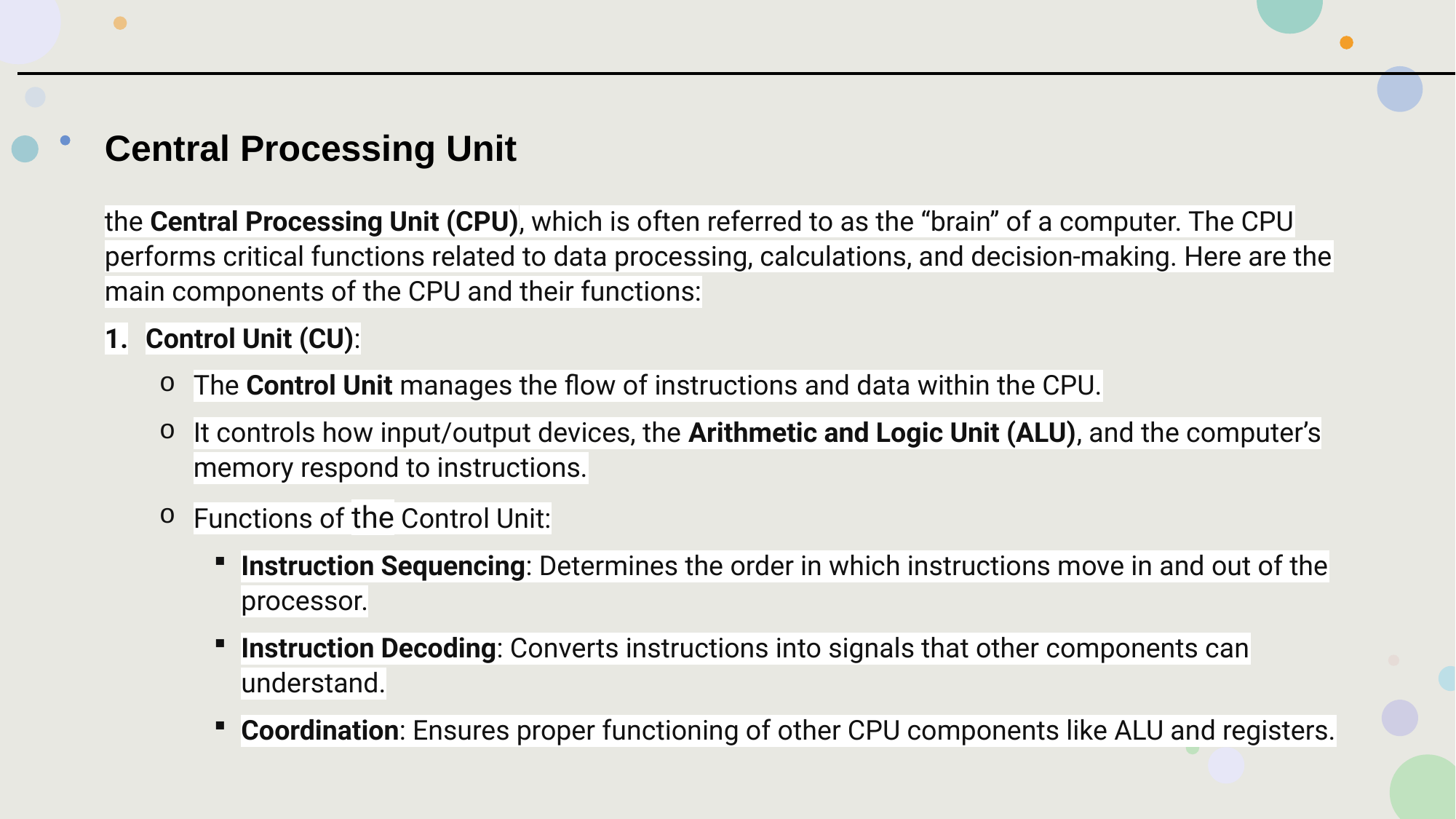

Central Processing Unit

the Central Processing Unit (CPU), which is often referred to as the “brain” of a computer. The CPU performs critical functions related to data processing, calculations, and decision-making. Here are the main components of the CPU and their functions:
Control Unit (CU):
The Control Unit manages the flow of instructions and data within the CPU.
It controls how input/output devices, the Arithmetic and Logic Unit (ALU), and the computer’s memory respond to instructions.
Functions of the Control Unit:
Instruction Sequencing: Determines the order in which instructions move in and out of the processor.
Instruction Decoding: Converts instructions into signals that other components can understand.
Coordination: Ensures proper functioning of other CPU components like ALU and registers.